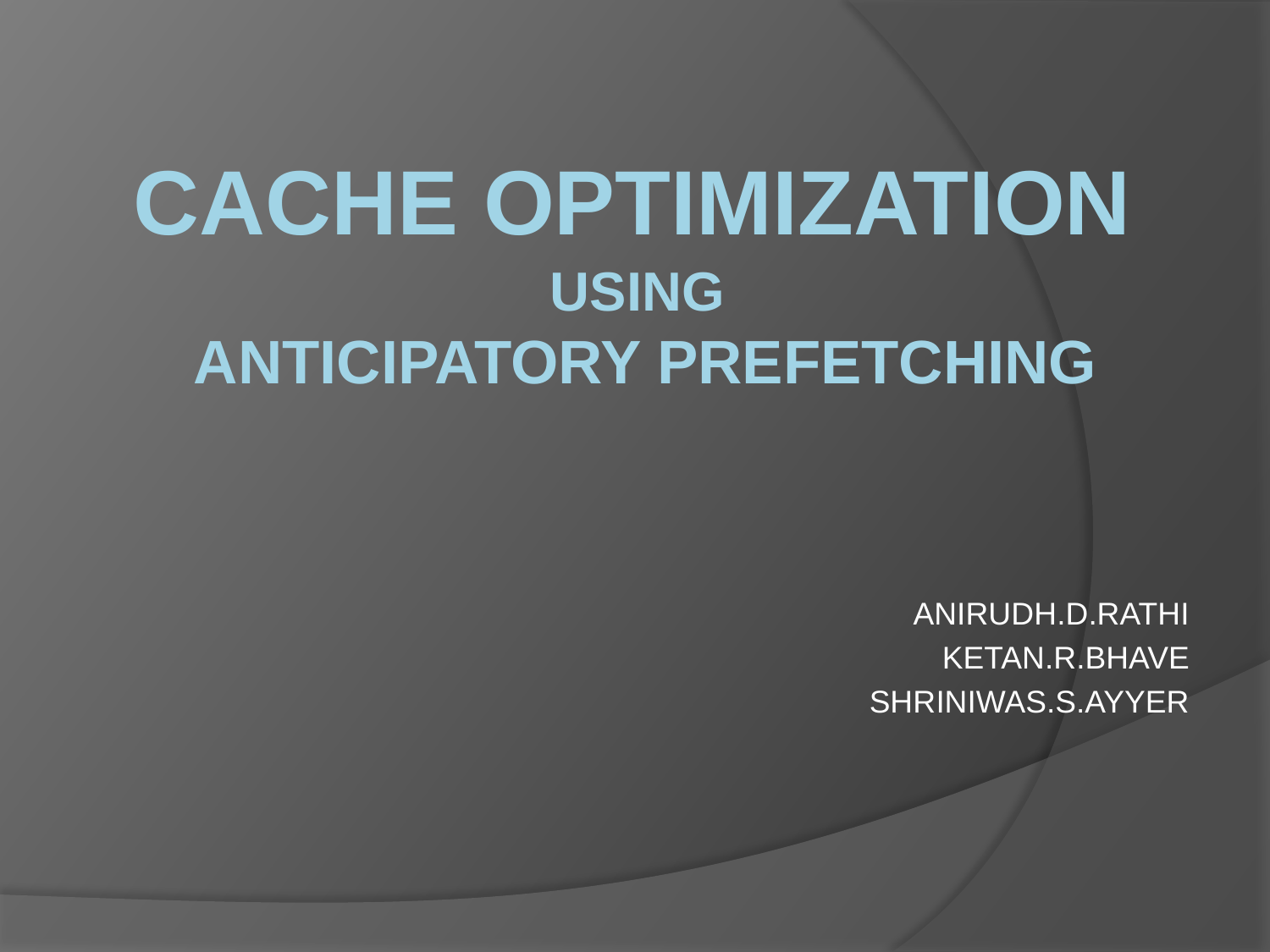

# Cache optimization using Anticipatory Prefetching
			  ANIRUDH.D.RATHI
                               KETAN.R.BHAVE
                                      SHRINIWAS.S.AYYER